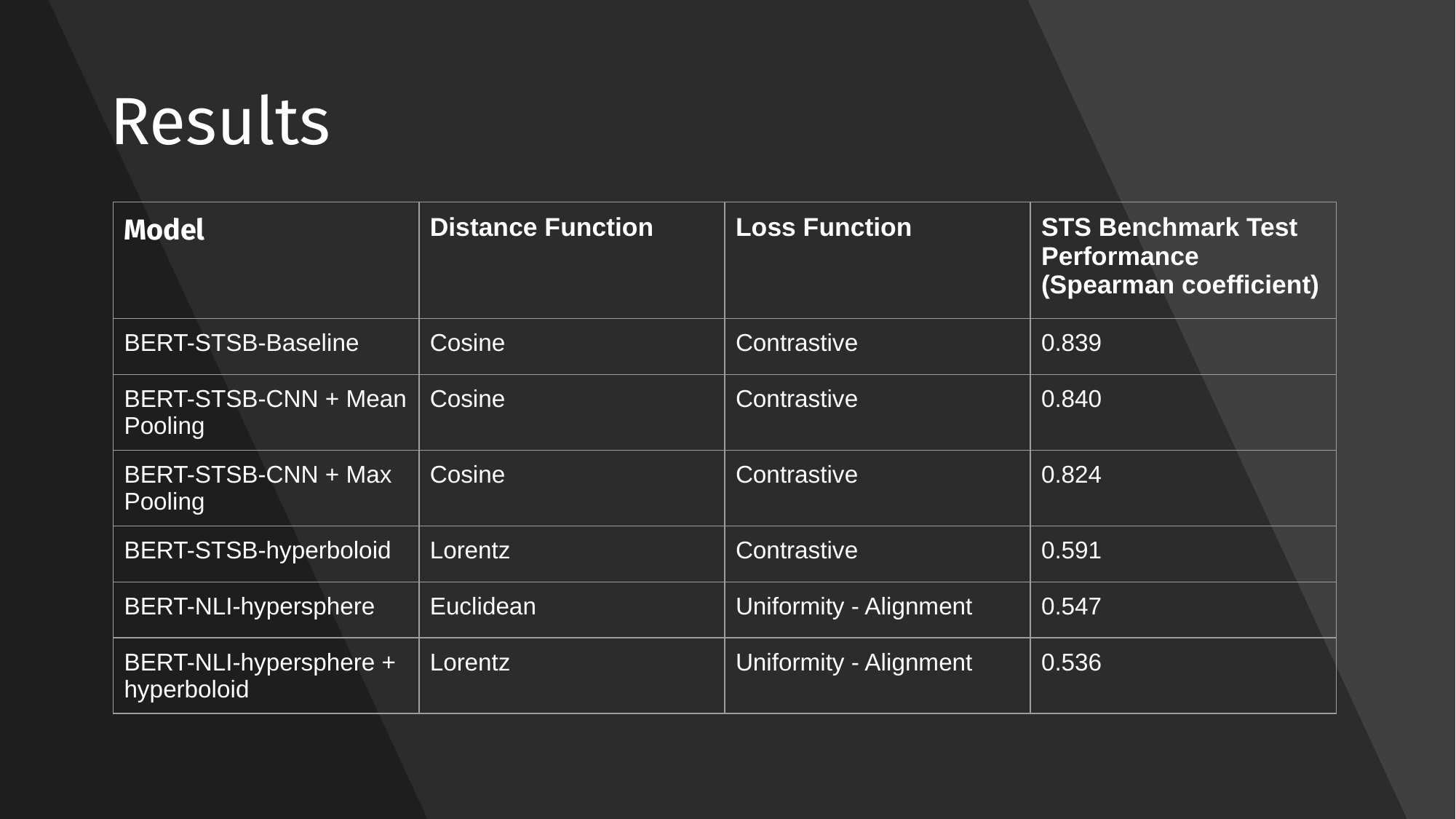

# Results
| Model | Distance Function | Loss Function | STS Benchmark Test Performance (Spearman coefficient) |
| --- | --- | --- | --- |
| BERT-STSB-Baseline | Cosine | Contrastive | 0.839 |
| BERT-STSB-CNN + Mean Pooling | Cosine | Contrastive | 0.840 |
| BERT-STSB-CNN + Max Pooling | Cosine | Contrastive | 0.824 |
| BERT-STSB-hyperboloid | Lorentz | Contrastive | 0.591 |
| BERT-NLI-hypersphere | Euclidean | Uniformity - Alignment | 0.547 |
| BERT-NLI-hypersphere + hyperboloid | Lorentz | Uniformity - Alignment | 0.536 |